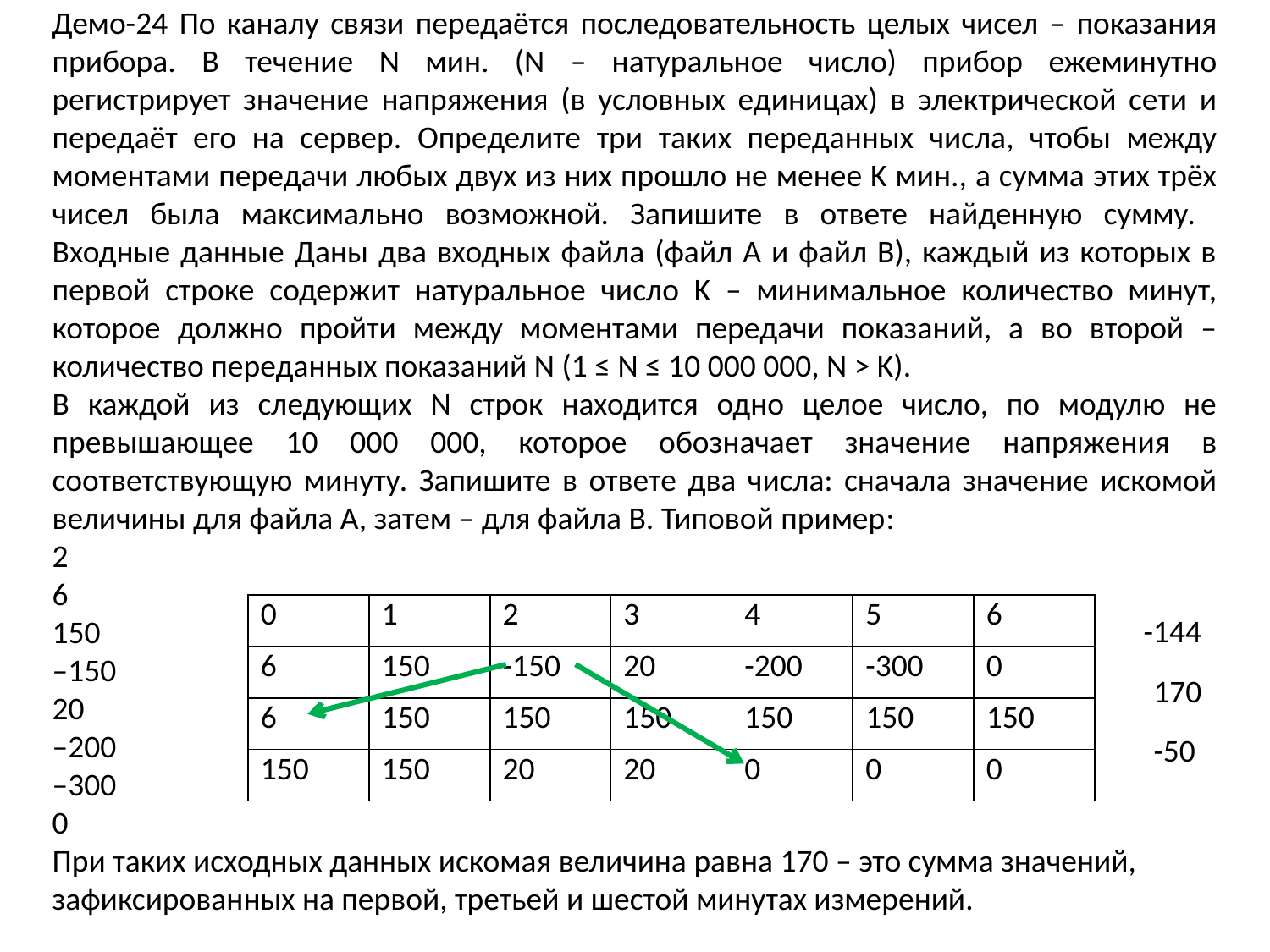

Демо-24 По каналу связи передаётся последовательность целых чисел – показания прибора. В течение N мин. (N – натуральное число) прибор ежеминутно регистрирует значение напряжения (в условных единицах) в электрической сети и передаёт его на сервер. Определите три таких переданных числа, чтобы между моментами передачи любых двух из них прошло не менее K мин., а сумма этих трёх чисел была максимально возможной. Запишите в ответе найденную сумму.
Входные данные Даны два входных файла (файл A и файл B), каждый из которых в первой строке содержит натуральное число K – минимальное количество минут, которое должно пройти между моментами передачи показаний, а во второй – количество переданных показаний N (1 ≤ N ≤ 10 000 000, N > K).
В каждой из следующих N строк находится одно целое число, по модулю не превышающее 10 000 000, которое обозначает значение напряжения в соответствующую минуту. Запишите в ответе два числа: сначала значение искомой величины для файла А, затем – для файла B. Типовой пример:
2
6
150
–150
20
–200
–300
0
При таких исходных данных искомая величина равна 170 – это сумма значений, зафиксированных на первой, третьей и шестой минутах измерений.
| 0 | 1 | 2 | 3 | 4 | 5 | 6 |
| --- | --- | --- | --- | --- | --- | --- |
| 6 | 150 | -150 | 20 | -200 | -300 | 0 |
| 6 | 150 | 150 | 150 | 150 | 150 | 150 |
| 150 | 150 | 20 | 20 | 0 | 0 | 0 |
-144
170
-50